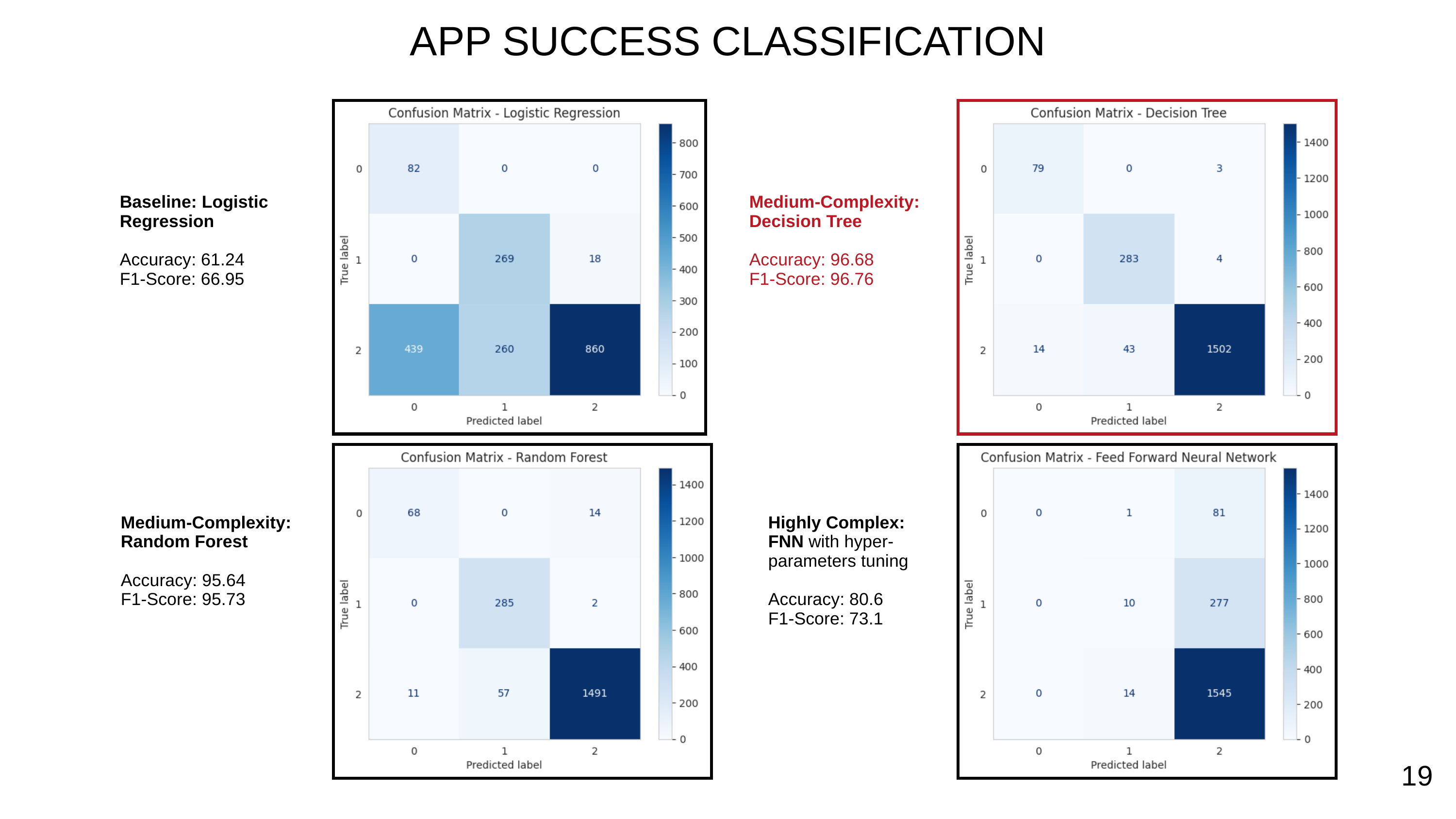

APP SUCCESS CLASSIFICATION

Baseline: Logistic Regression

Accuracy: 61.24
F1-Score: 66.95

Medium-Complexity:  Decision Tree

Accuracy: 96.68
F1-Score: 96.76

Medium-Complexity: Random Forest

Accuracy: 95.64
F1-Score: 95.73

Highly Complex: FNN with hyper-parameters tuning

Accuracy: 80.6
F1-Score: 73.1

19